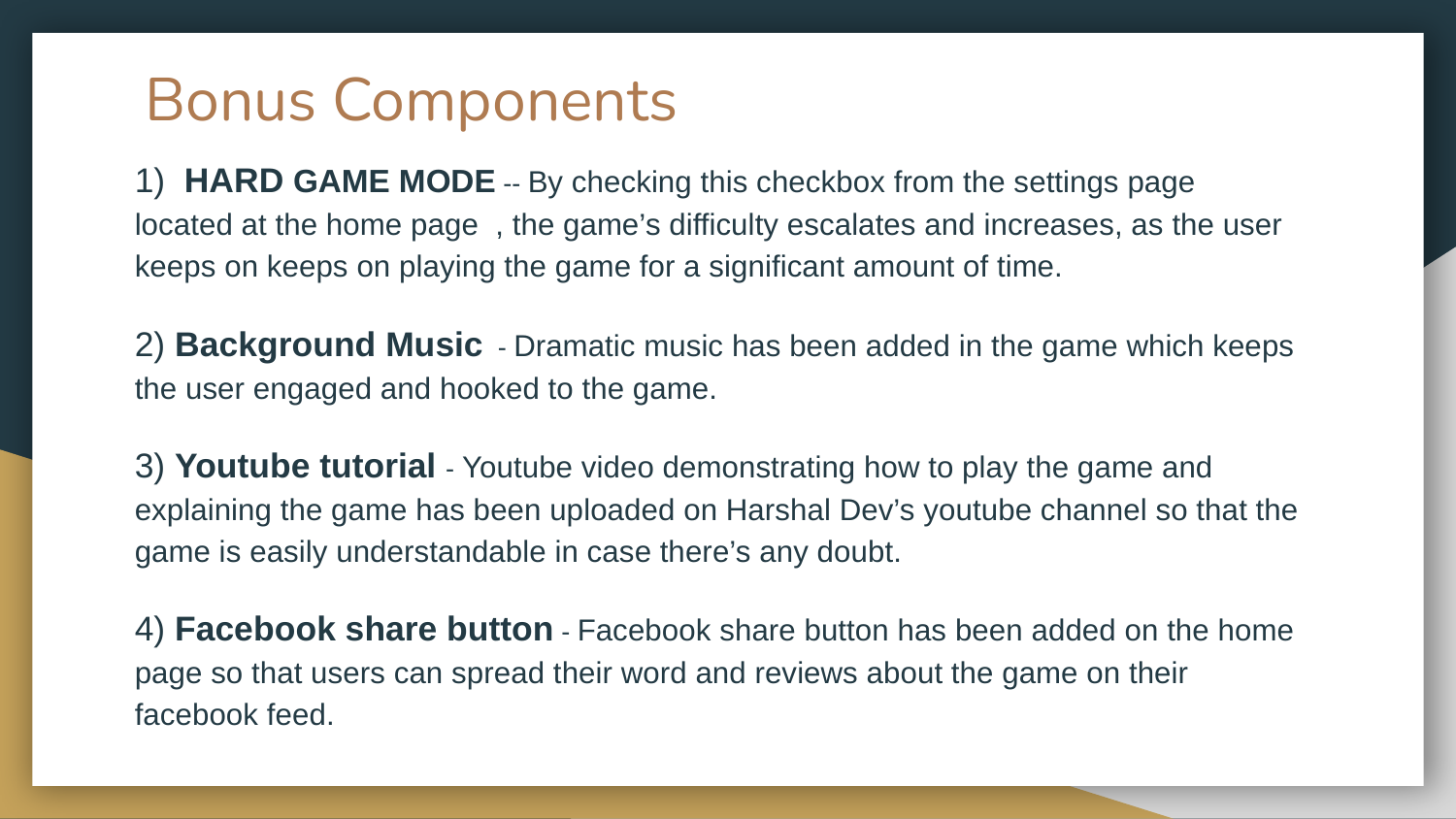

# Bonus Components
1)  HARD GAME MODE -- By checking this checkbox from the settings page located at the home page  , the game’s difficulty escalates and increases, as the user keeps on keeps on playing the game for a significant amount of time.
2) Background Music  - Dramatic music has been added in the game which keeps the user engaged and hooked to the game.
3) Youtube tutorial - Youtube video demonstrating how to play the game and explaining the game has been uploaded on Harshal Dev’s youtube channel so that the game is easily understandable in case there’s any doubt.
4) Facebook share button - Facebook share button has been added on the home page so that users can spread their word and reviews about the game on their facebook feed.